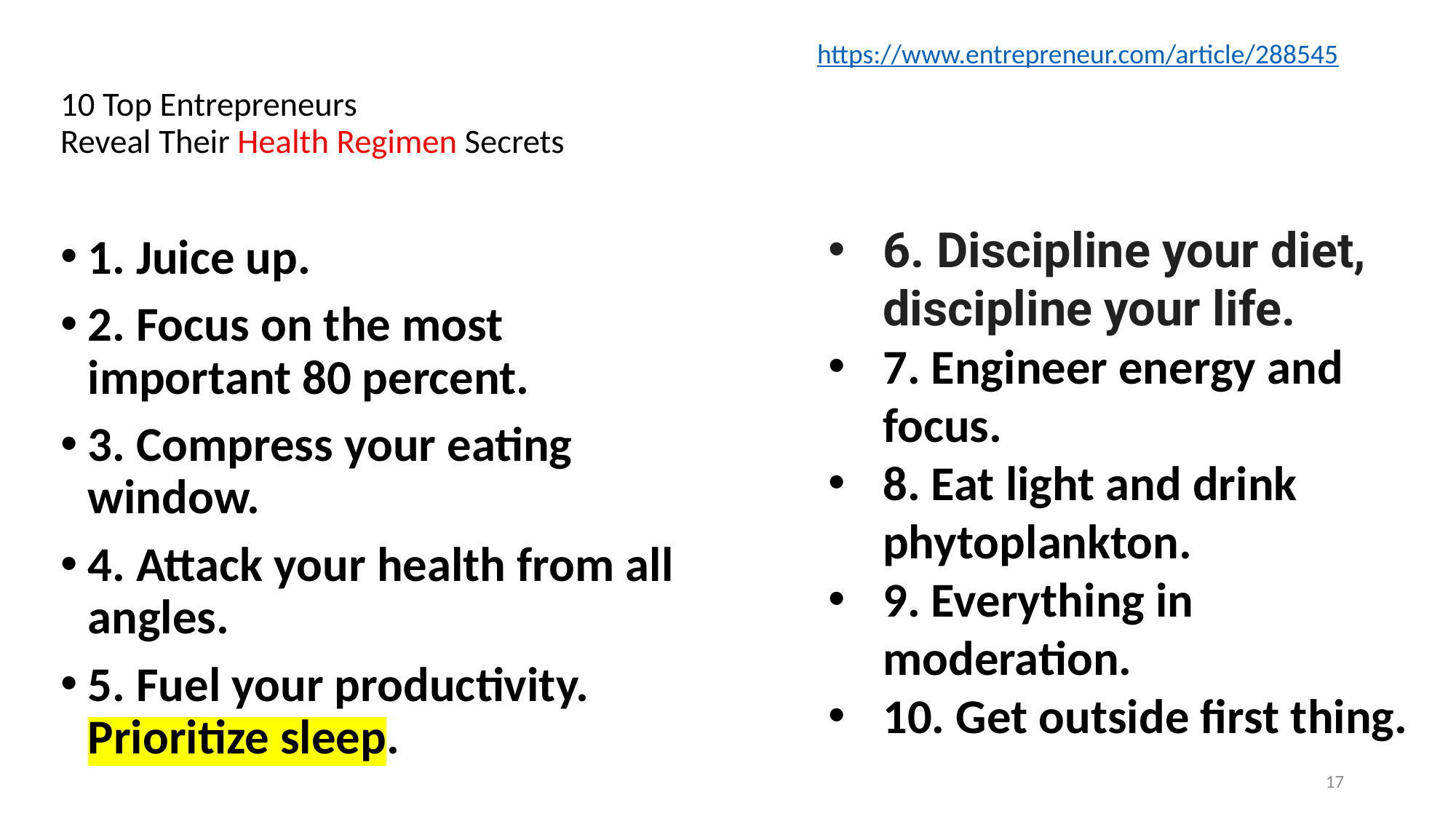

https://www.entrepreneur.com/article/288545
# 10 Top Entrepreneurs Reveal Their Health Regimen Secrets
6. Discipline your diet, discipline your life.
7. Engineer energy and focus.
8. Eat light and drink phytoplankton.
9. Everything in moderation.
10. Get outside first thing.
1. Juice up.
2. Focus on the most important 80 percent.
3. Compress your eating window.
4. Attack your health from all angles.
5. Fuel your productivity. Prioritize sleep.

17